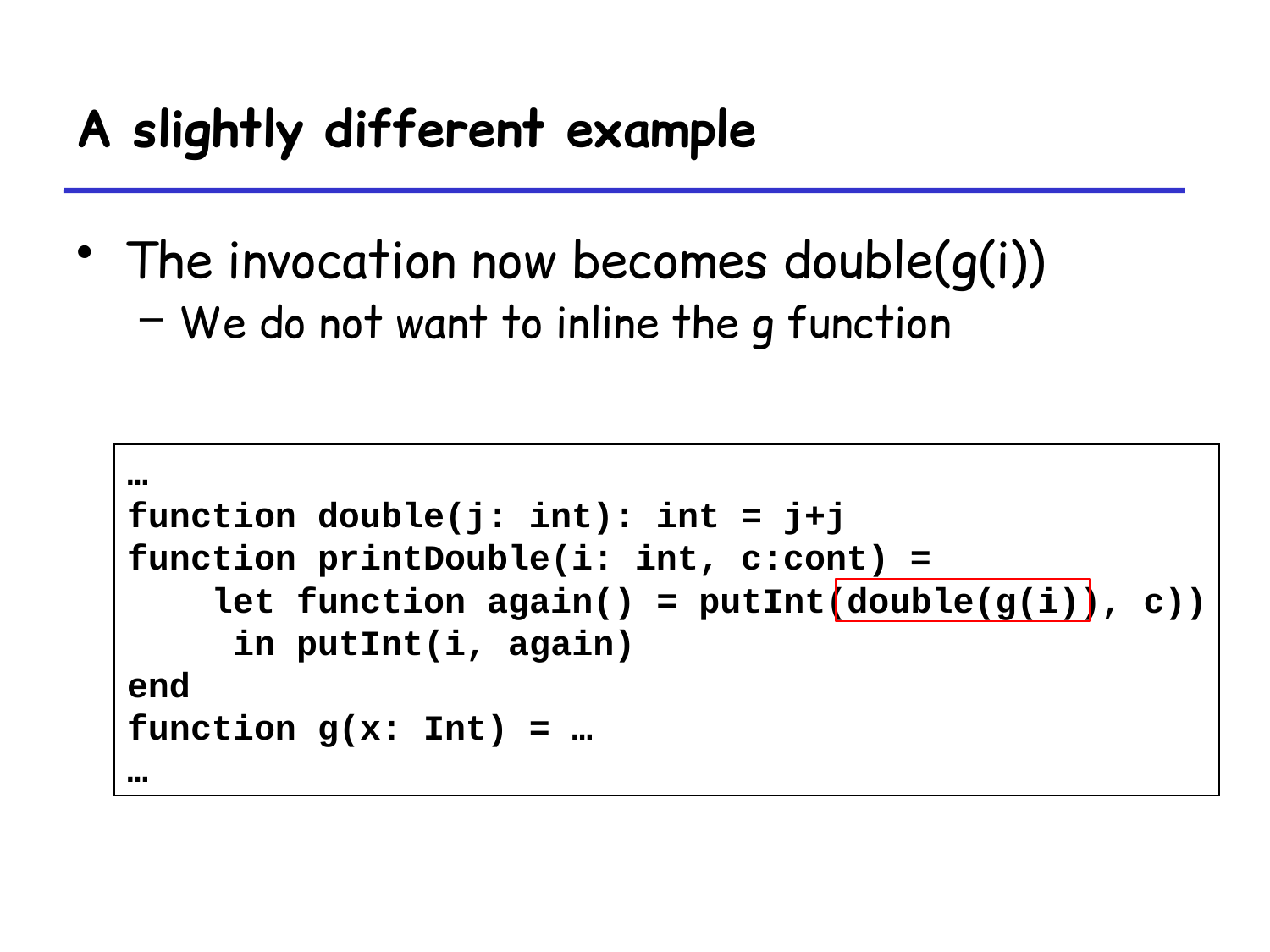

# A slightly different example
The invocation now becomes double(g(i))
We do not want to inline the g function
…
function double(j: int): int = j+j
function printDouble(i: int, c:cont) =
    let function again() = putInt(double(g(i)), c))
     in putInt(i, again)
end
function g(x: Int) = …
…

73